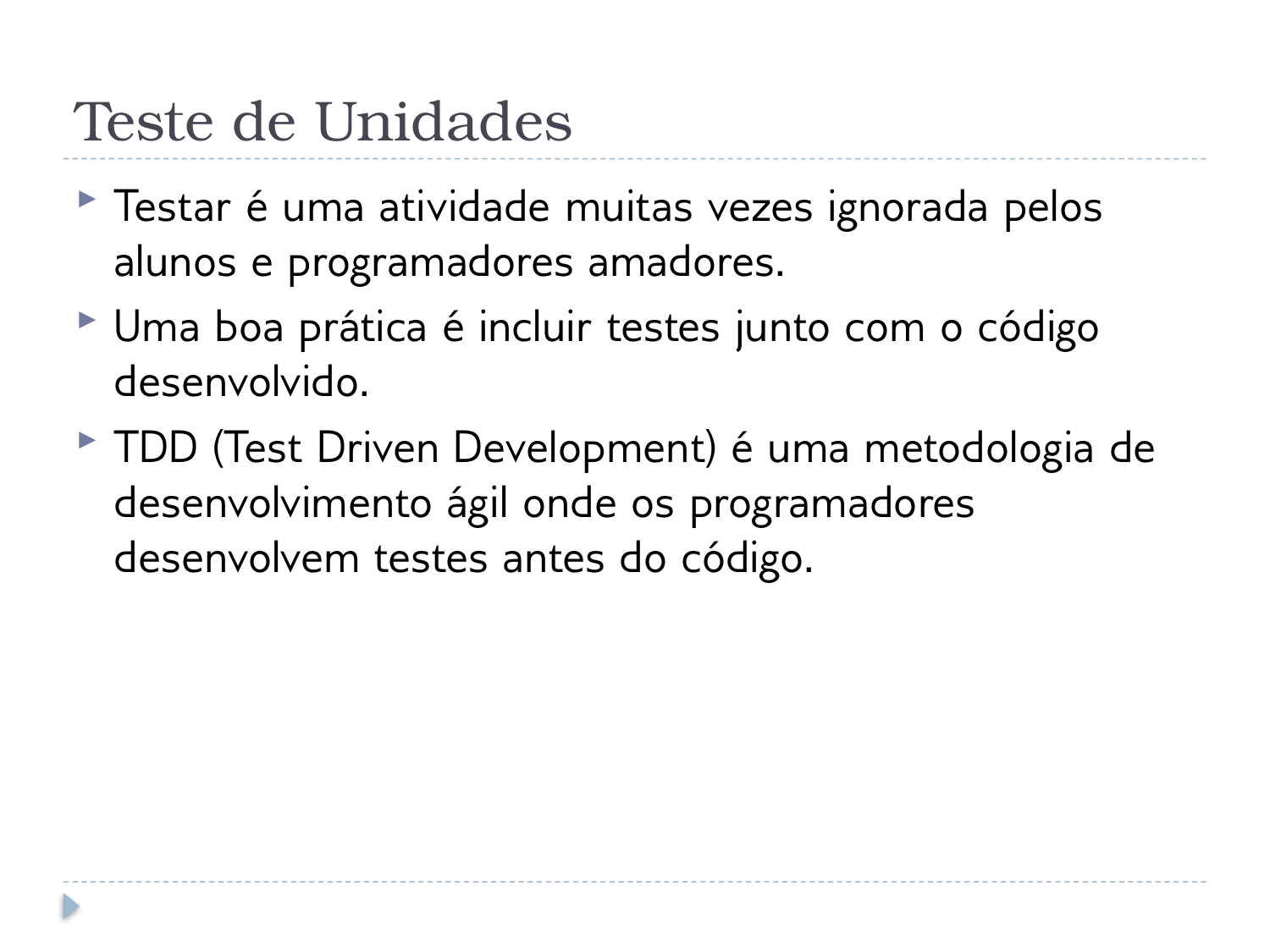

# Teste de Unidades
Testar é uma atividade muitas vezes ignorada pelos alunos e programadores amadores.
Uma boa prática é incluir testes junto com o código desenvolvido.
TDD (Test Driven Development) é uma metodologia de desenvolvimento ágil onde os programadores desenvolvem testes antes do código.